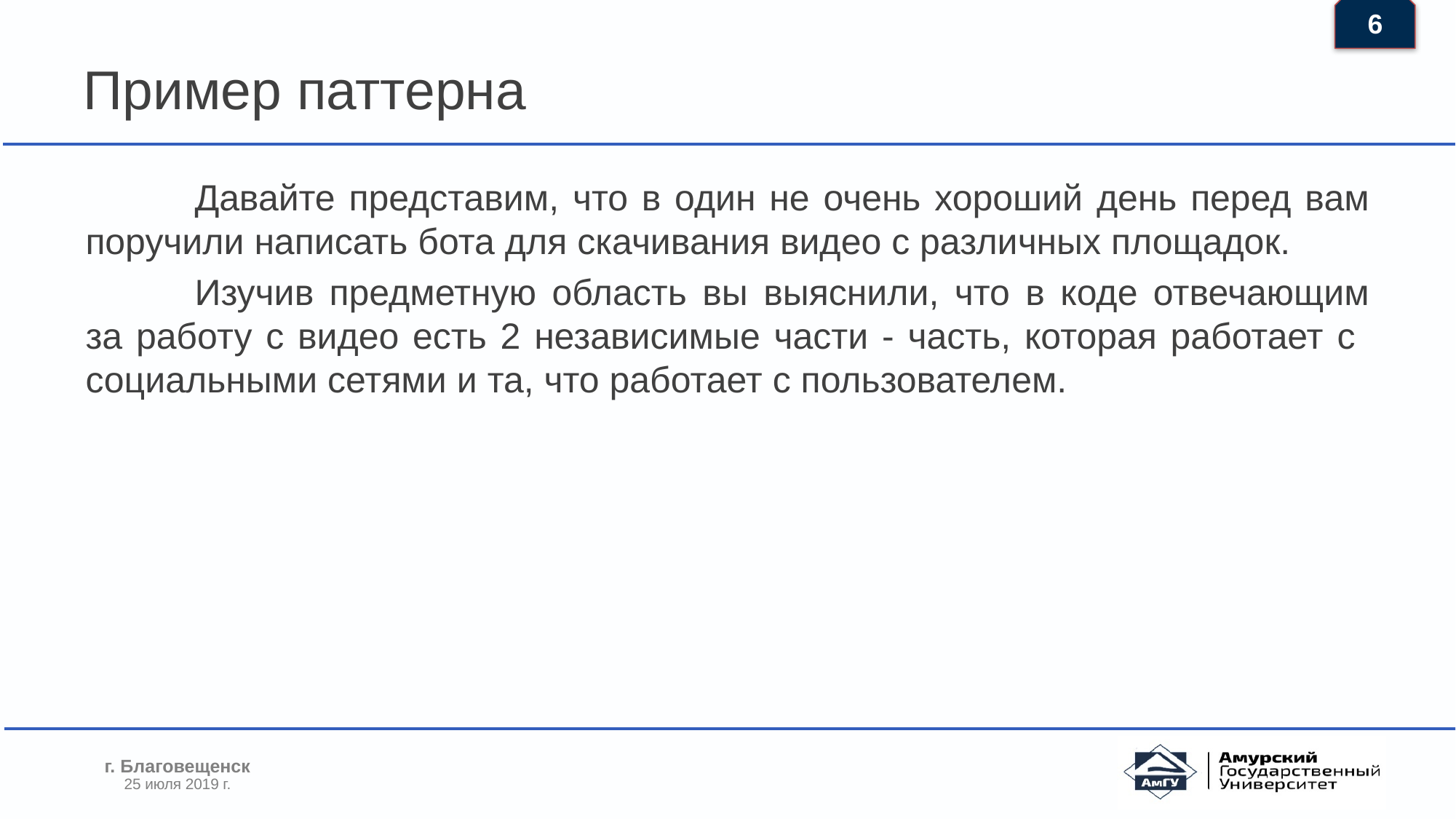

6
# Пример паттерна
	Давайте представим, что в один не очень хороший день перед вам поручили написать бота для скачивания видео с различных площадок.
	Изучив предметную область вы выяснили, что в коде отвечающим за работу с видео есть 2 независимые части - часть, которая работает с  социальными сетями и та, что работает с пользователем.